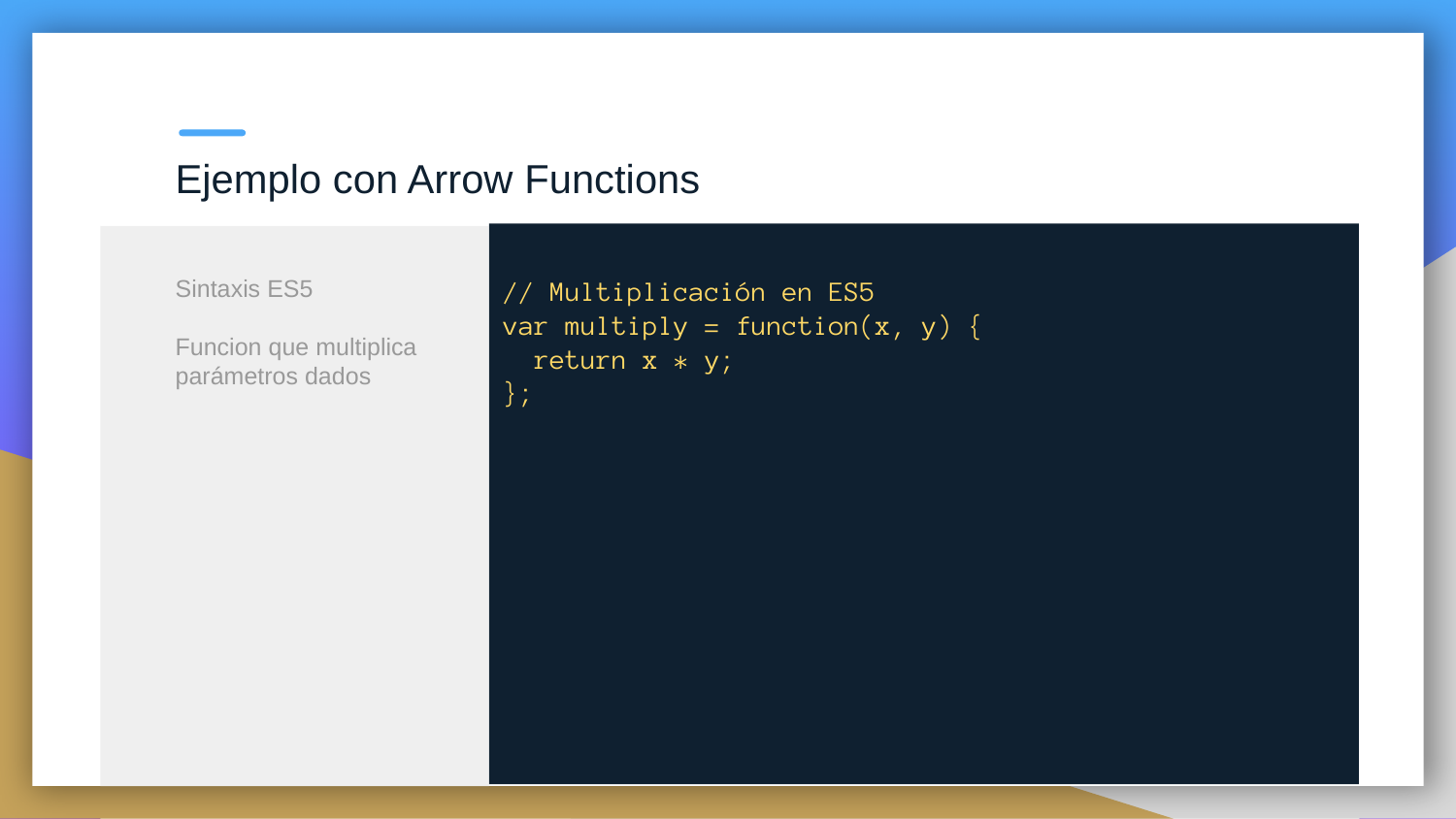

Ejemplo con Arrow Functions

// Multiplicación en ES5
var multiply = function(x, y) {
  return x * y;
};
Sintaxis ES5

Funcion que multiplica parámetros dados